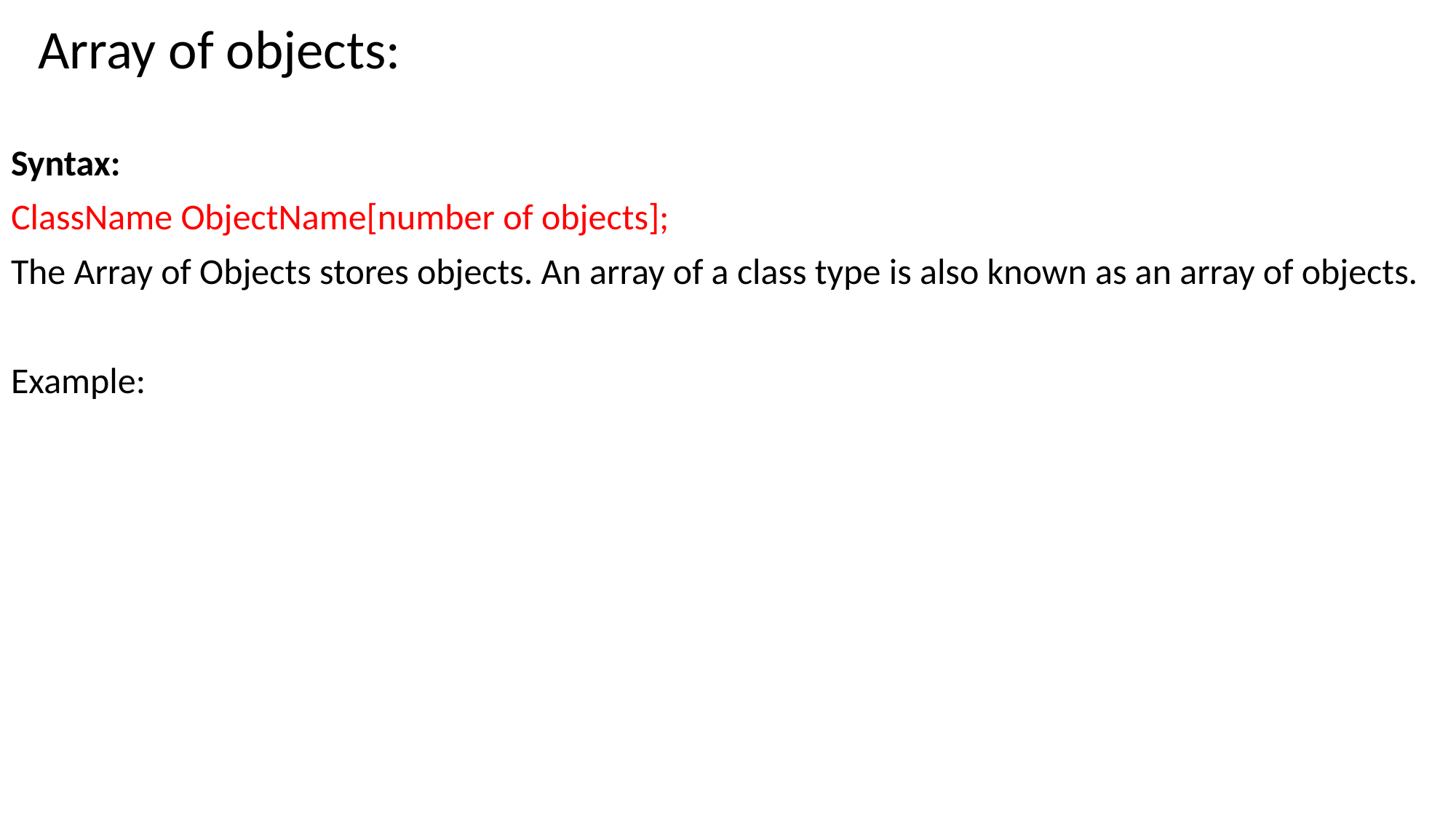

# Array of objects:
Syntax:
ClassName ObjectName[number of objects];
The Array of Objects stores objects. An array of a class type is also known as an array of objects.

Example: